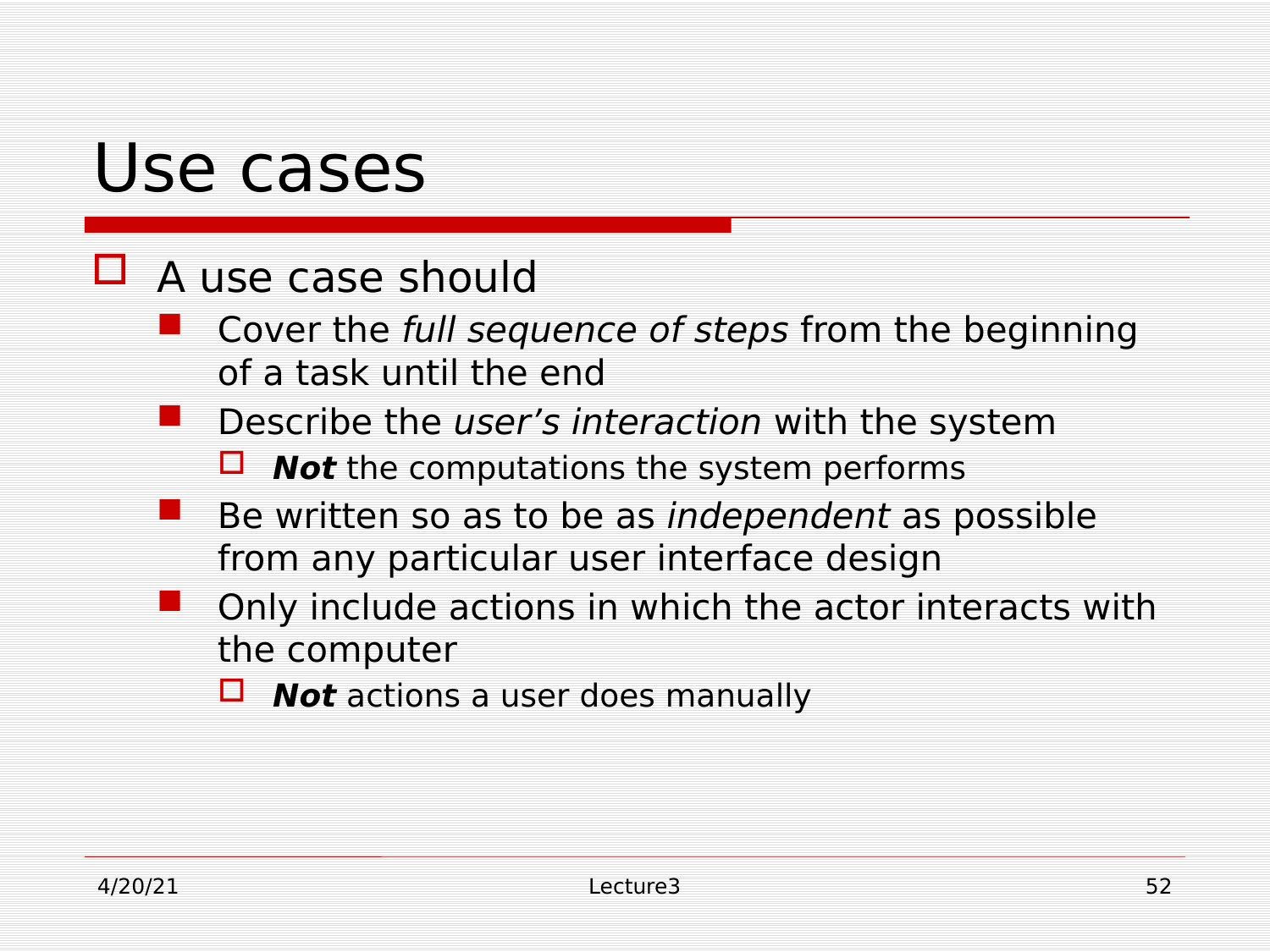

# Use cases
A use case should
Cover the full sequence of steps from the beginning of a task until the end
Describe the user’s interaction with the system
Not the computations the system performs
Be written so as to be as independent as possible from any particular user interface design
Only include actions in which the actor interacts with the computer
Not actions a user does manually
4/20/21
Lecture3
52